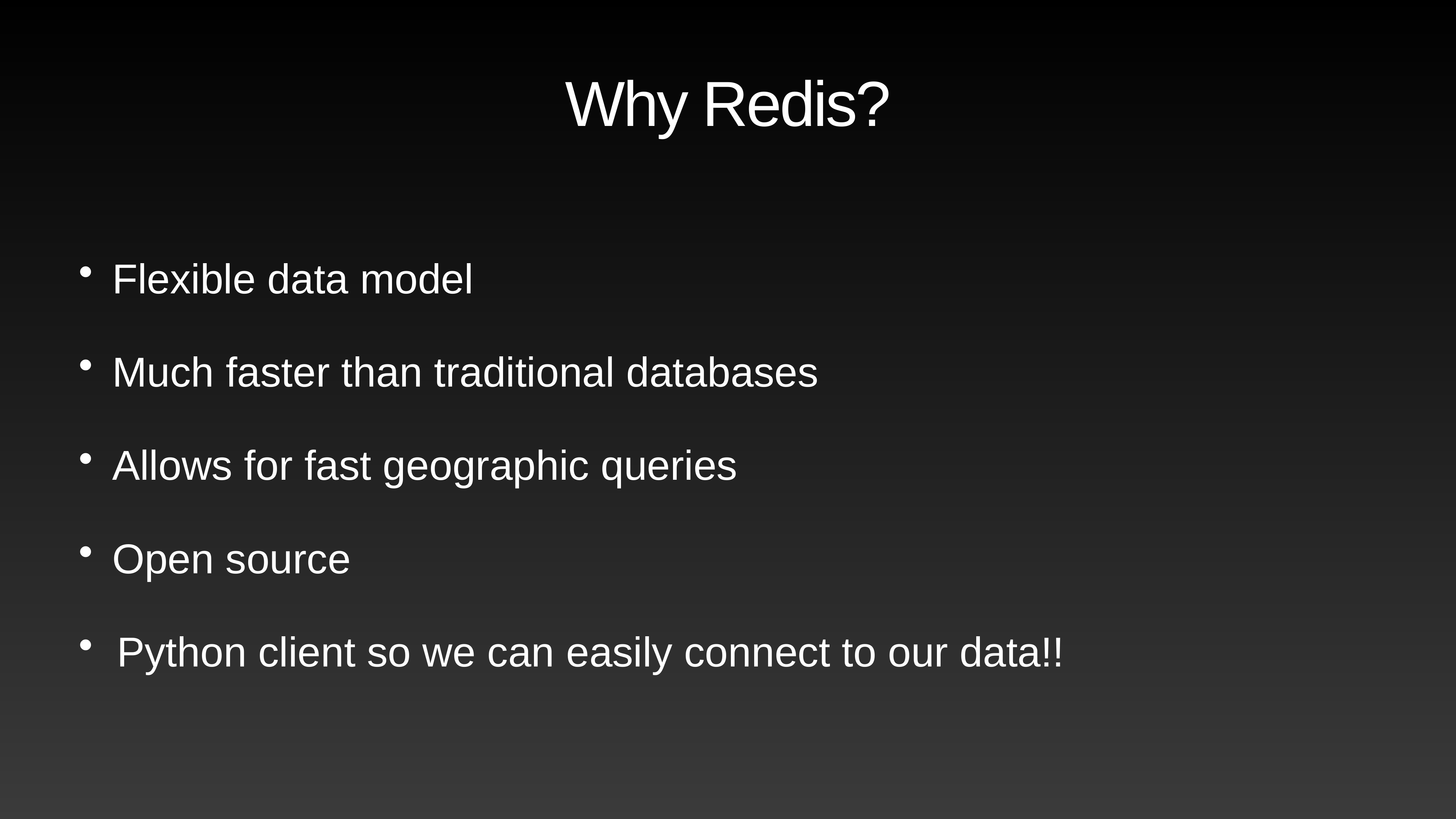

# Why Redis?
Flexible data model
Much faster than traditional databases
Allows for fast geographic queries
Open source
Python client so we can easily connect to our data!!